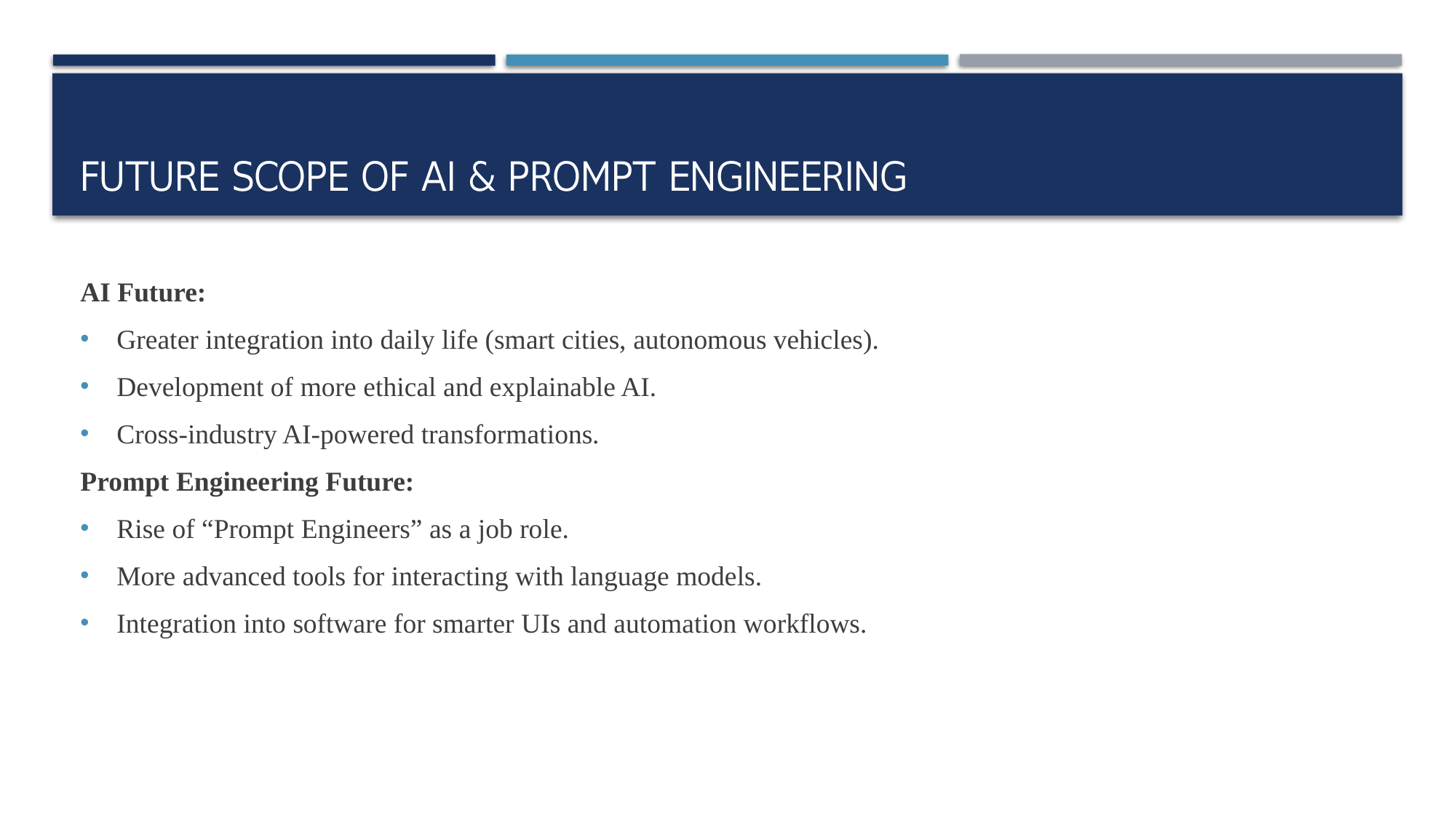

# Future Scope of AI & Prompt Engineering
AI Future:
Greater integration into daily life (smart cities, autonomous vehicles).
Development of more ethical and explainable AI.
Cross-industry AI-powered transformations.
Prompt Engineering Future:
Rise of “Prompt Engineers” as a job role.
More advanced tools for interacting with language models.
Integration into software for smarter UIs and automation workflows.